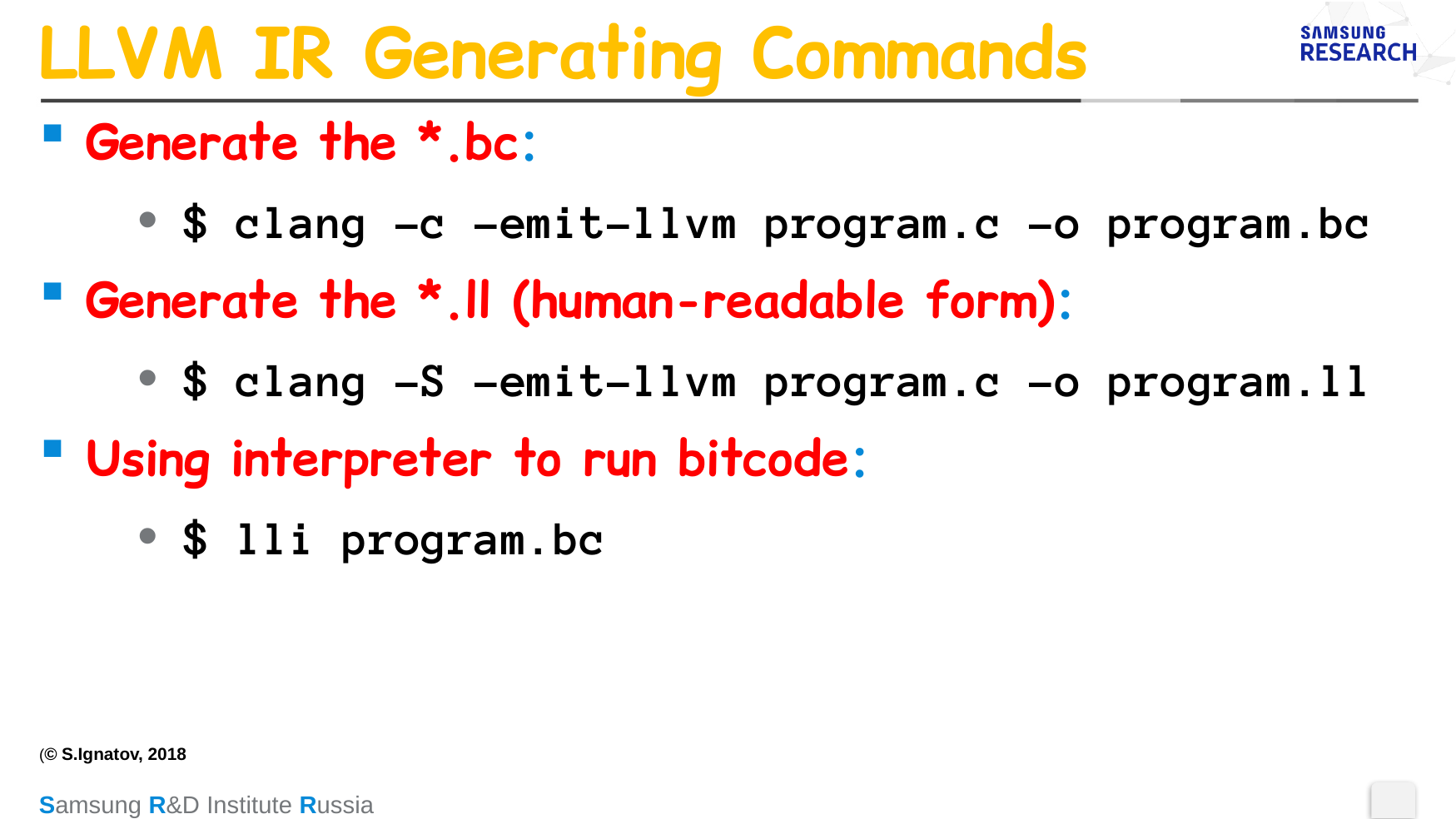

# LLVM IR Generating Commands
Generate the *.bc:
$ clang –c –emit-llvm program.c –o program.bc
Generate the *.ll (human-readable form):
$ clang –S –emit-llvm program.c –o program.ll
Using interpreter to run bitcode:
$ lli program.bc

(© S.Ignatov, 2018